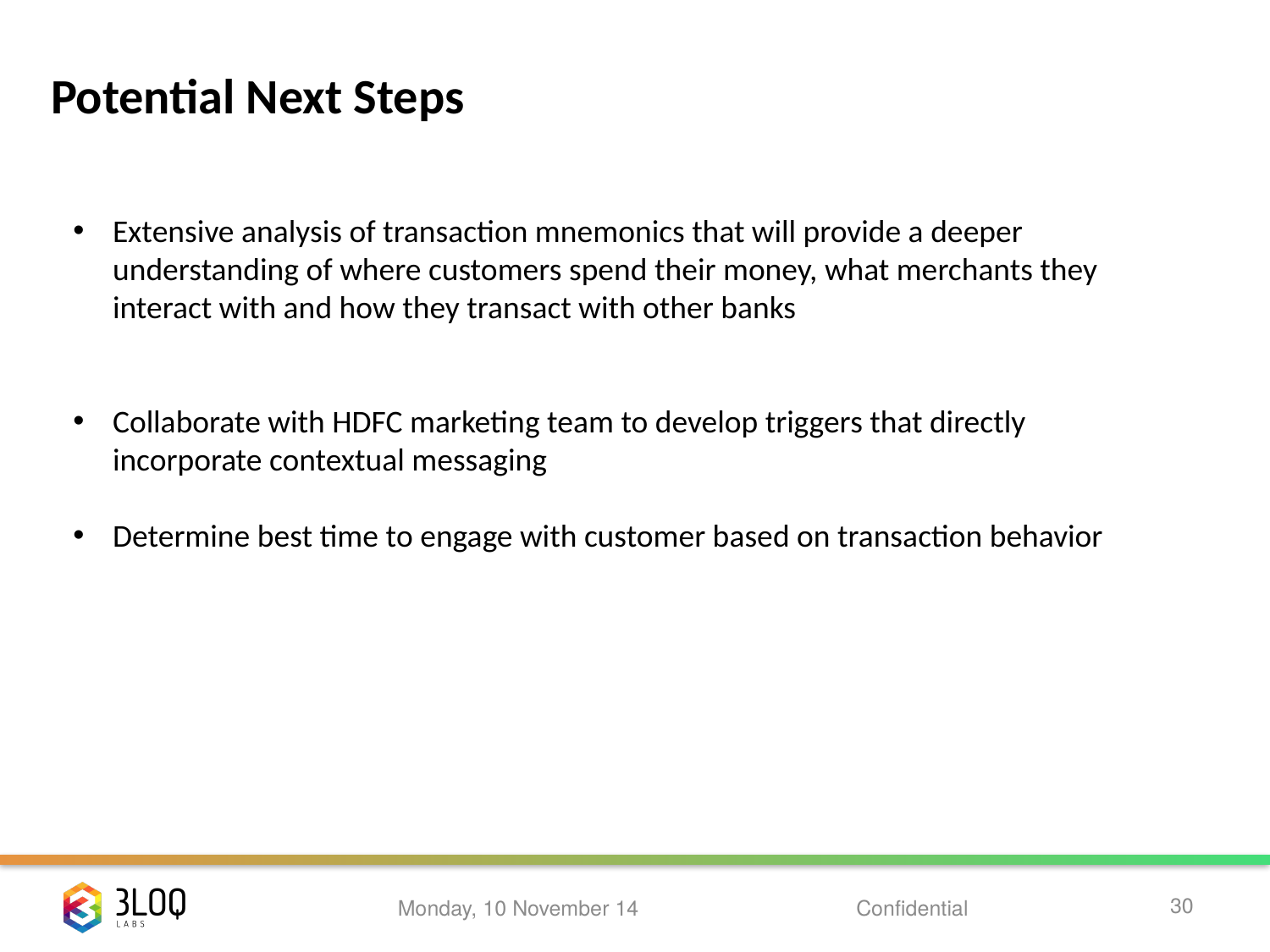

Potential Next Steps
Extensive analysis of transaction mnemonics that will provide a deeper understanding of where customers spend their money, what merchants they interact with and how they transact with other banks

Collaborate with HDFC marketing team to develop triggers that directly incorporate contextual messaging

Determine best time to engage with customer based on transaction behavior

Monday, 10 November 14
Confidential
30